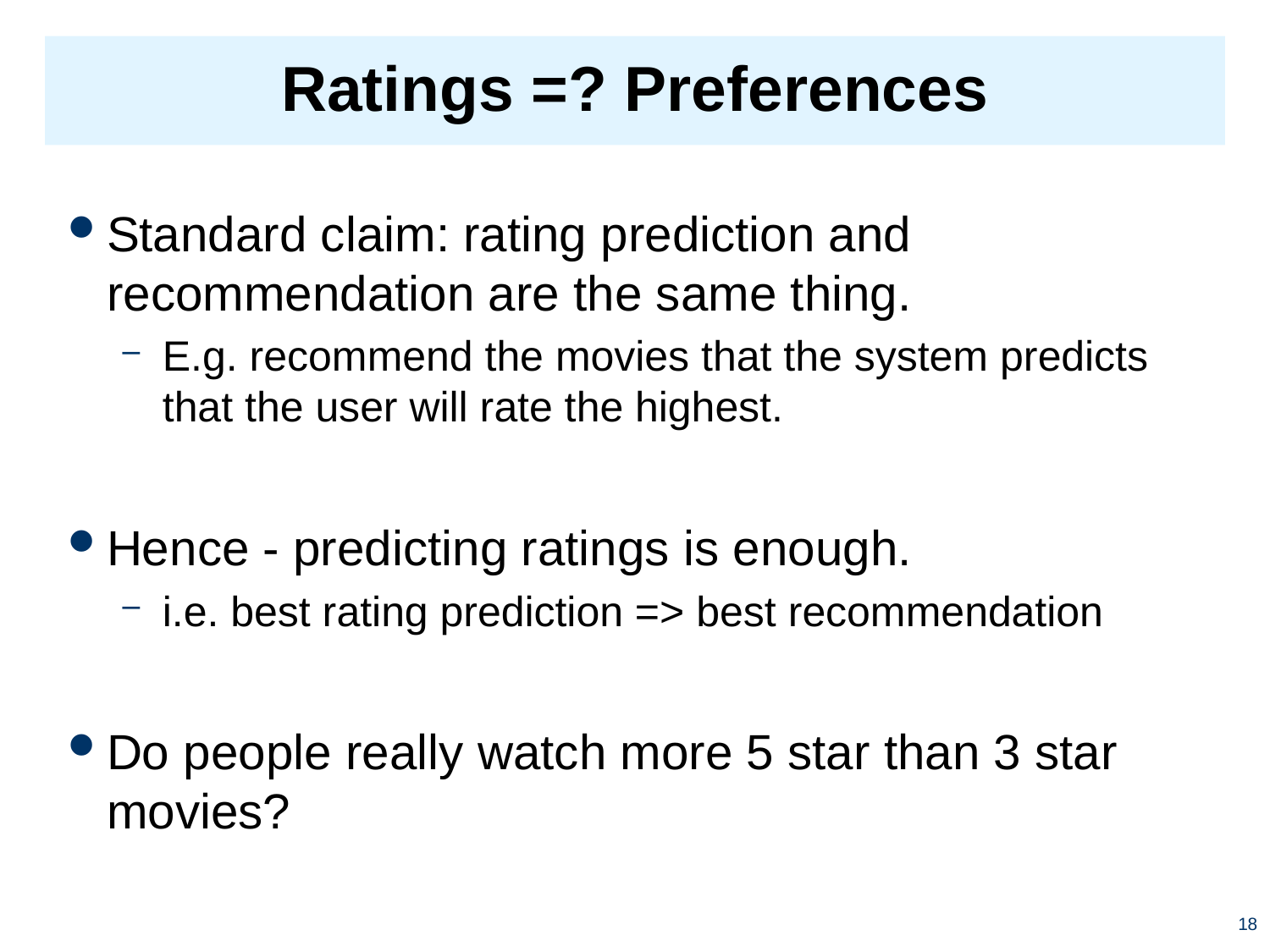

# Ratings =? Preferences
Standard claim: rating prediction and recommendation are the same thing.
E.g. recommend the movies that the system predicts that the user will rate the highest.

Hence - predicting ratings is enough.
i.e. best rating prediction => best recommendation

Do people really watch more 5 star than 3 star movies?
18